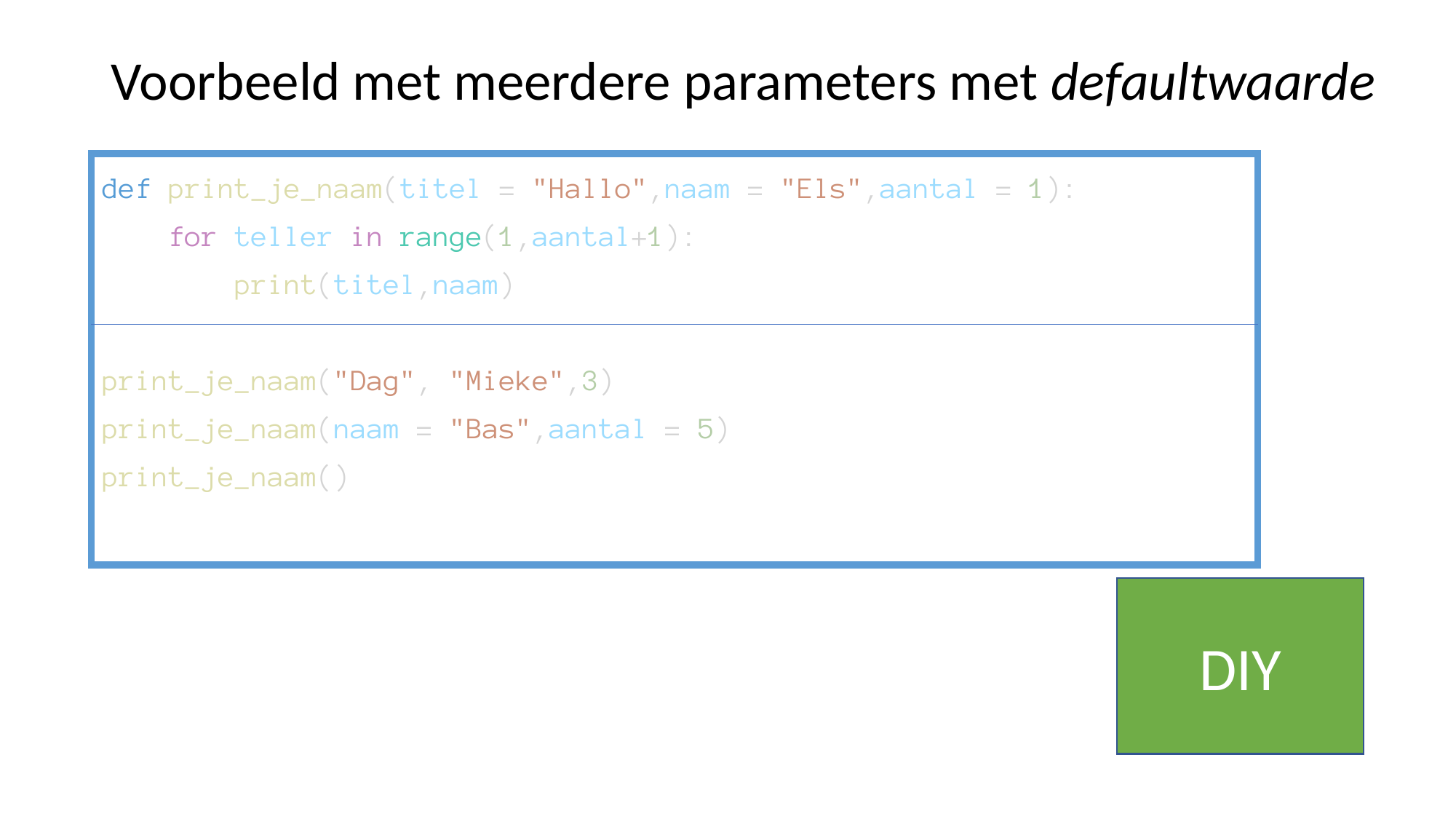

# Voorbeeld met meerdere parameters met defaultwaarde

def print_je_naam(titel = "Hallo",naam = "Els",aantal = 1):
    for teller in range(1,aantal+1):
        print(titel,naam)

print_je_naam("Dag", "Mieke",3)
print_je_naam(naam = "Bas",aantal = 5)
print_je_naam()

DIY